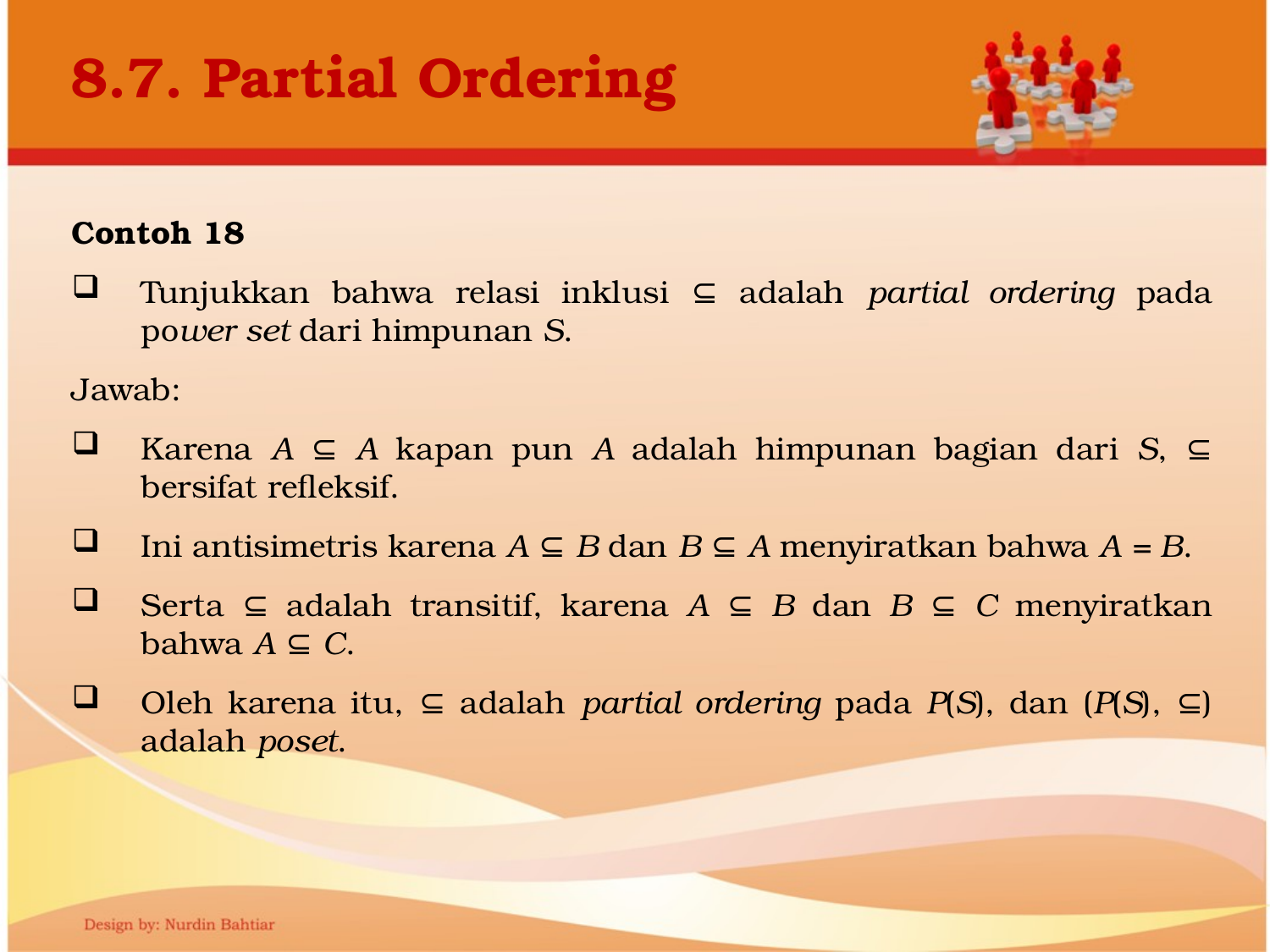

# 8.7. Partial Ordering

Contoh 18
Tunjukkan bahwa relasi inklusi ⊆ adalah partial ordering pada power set dari himpunan S.
Jawab:
Karena A ⊆ A kapan pun A adalah himpunan bagian dari S, ⊆ bersifat refleksif.
Ini antisimetris karena A ⊆ B dan B ⊆ A menyiratkan bahwa A = B.
Serta ⊆ adalah transitif, karena A ⊆ B dan B ⊆ C menyiratkan bahwa A ⊆ C.
Oleh karena itu, ⊆ adalah partial ordering pada P(S), dan (P(S), ⊆) adalah poset.